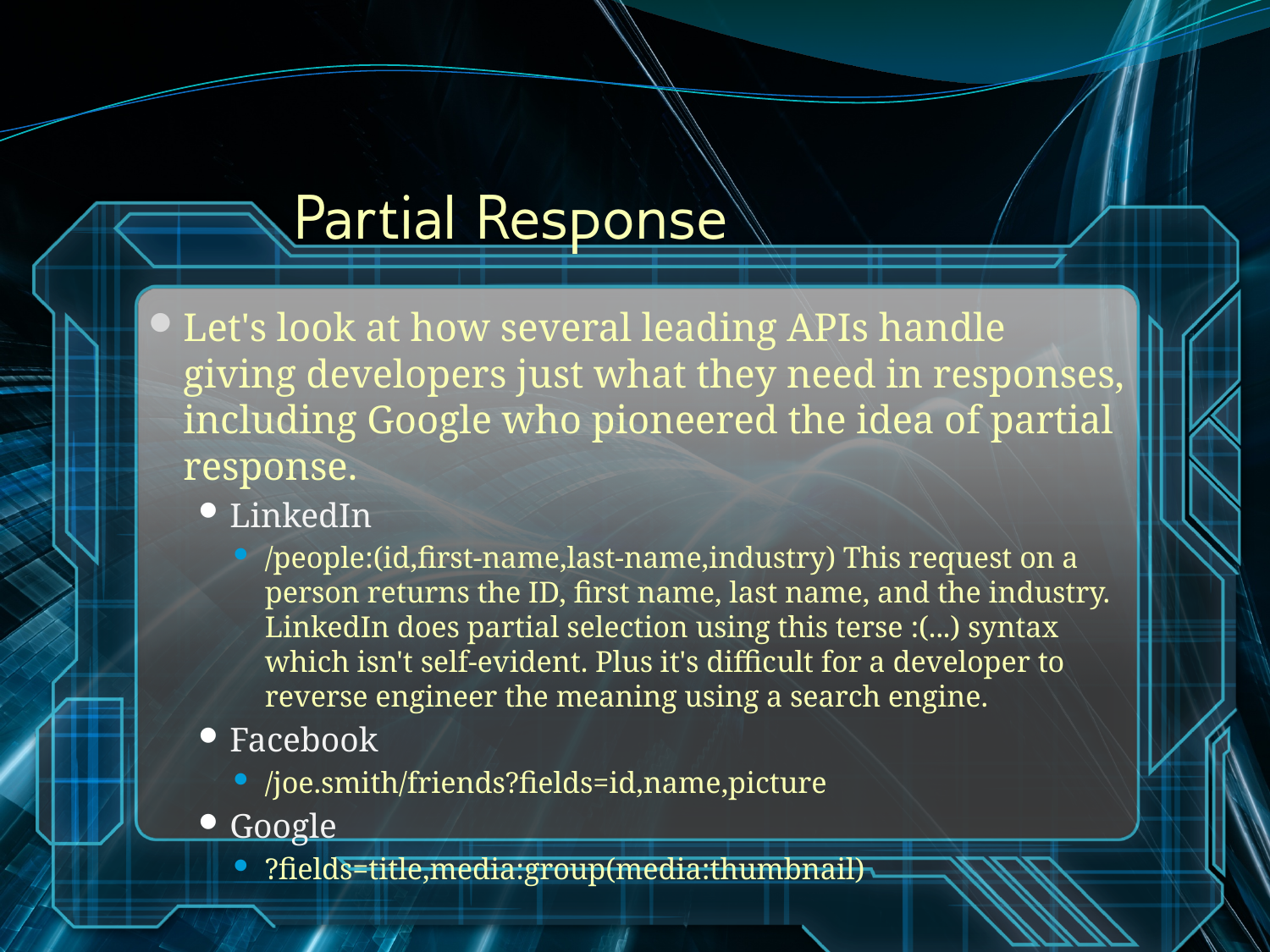

# Partial Response
Let's look at how several leading APIs handle giving developers just what they need in responses, including Google who pioneered the idea of partial response.
LinkedIn
/people:(id,first-name,last-name,industry) This request on a person returns the ID, first name, last name, and the industry. LinkedIn does partial selection using this terse :(...) syntax which isn't self-evident. Plus it's difficult for a developer to reverse engineer the meaning using a search engine.
Facebook
/joe.smith/friends?fields=id,name,picture
Google
?fields=title,media:group(media:thumbnail)